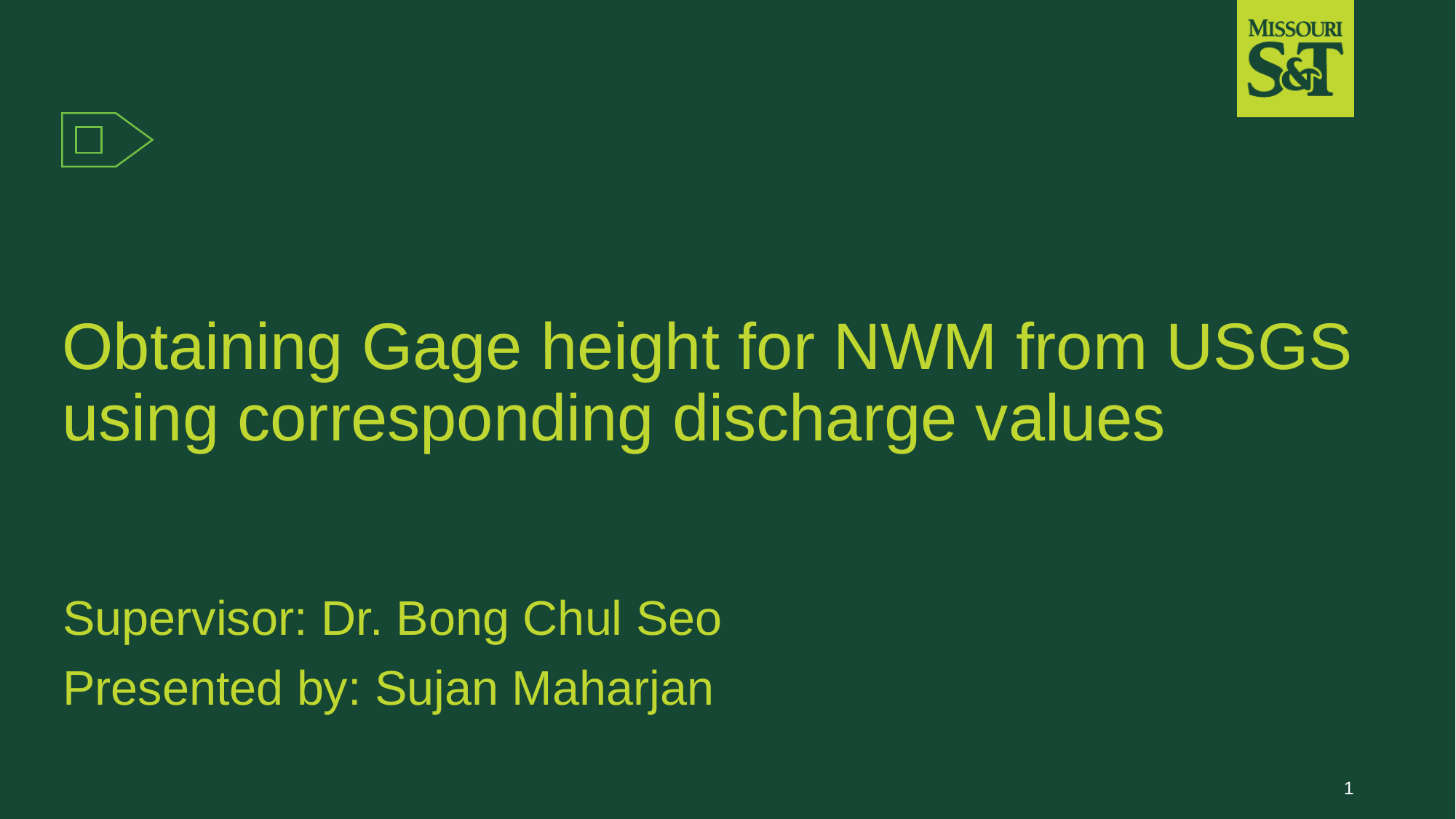

# Obtaining Gage height for NWM from USGS using corresponding discharge values
Supervisor: Dr. Bong Chul Seo
Presented by: Sujan Maharjan
1